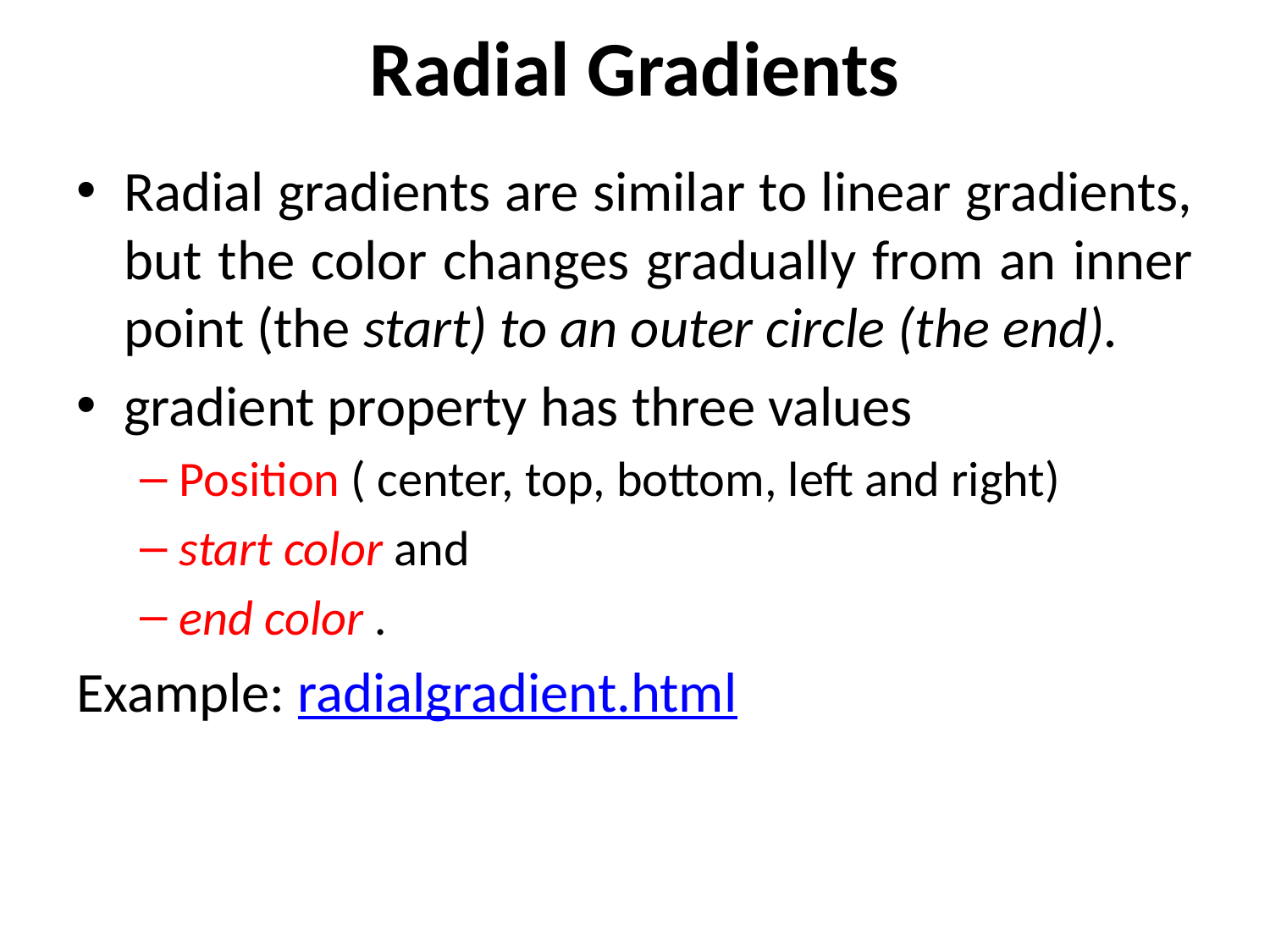

# Radial Gradients
Radial gradients are similar to linear gradients, but the color changes gradually from an inner point (the start) to an outer circle (the end).
gradient property has three values
Position ( center, top, bottom, left and right)
start color and
end color .
Example: radialgradient.html